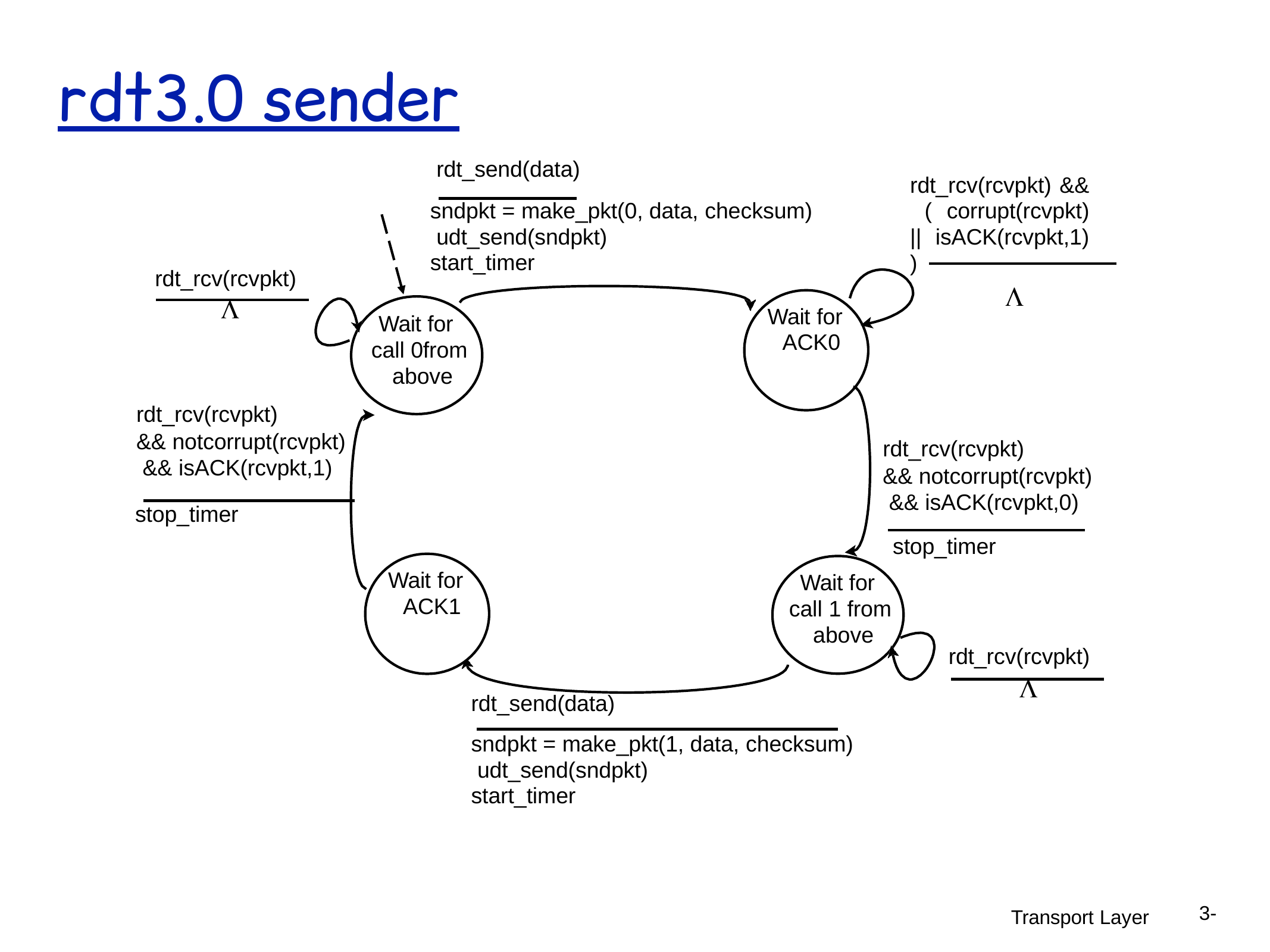

# rdt3.0 sender

rdt_send(data)
rdt_rcv(rcvpkt) &&  ( corrupt(rcvpkt) ||  isACK(rcvpkt,1) )
Λ
sndpkt = make_pkt(0, data, checksum)  udt_send(sndpkt)
start_timer

rdt_rcv(rcvpkt)

Λ

Wait for  ACK0

Wait for  call 0from  above

rdt_rcv(rcvpkt)
&& notcorrupt(rcvpkt)  && isACK(rcvpkt,1)

rdt_rcv(rcvpkt)
&& notcorrupt(rcvpkt)  && isACK(rcvpkt,0)
stop_timer

stop_timer

Wait for  ACK1
Wait for  call 1 from  above

rdt_rcv(rcvpkt)

Λ

rdt_send(data)
sndpkt = make_pkt(1, data, checksum)  udt_send(sndpkt)
start_timer

3-
Transport Layer